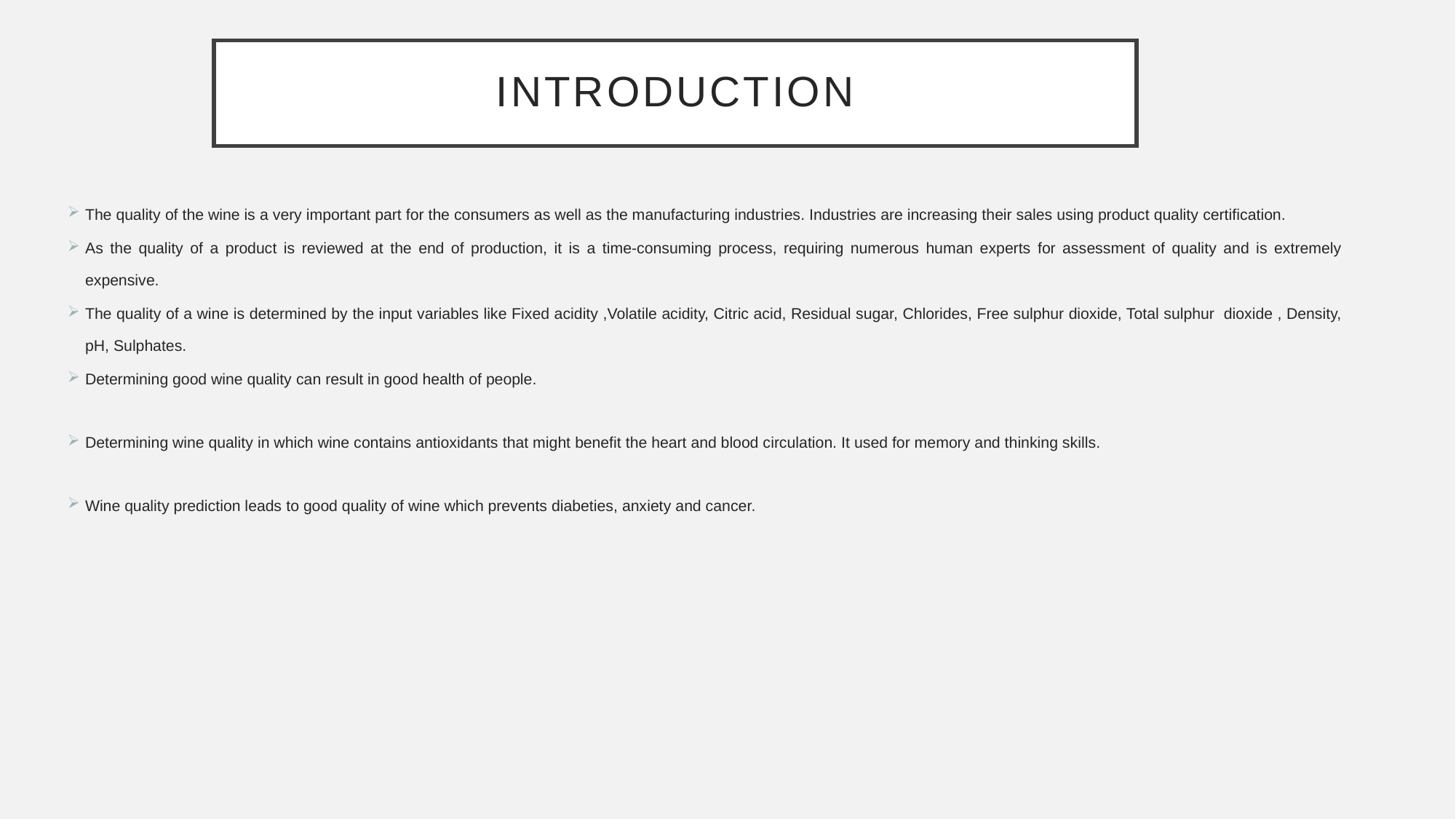

# INTRODUCTION
The quality of the wine is a very important part for the consumers as well as the manufacturing industries. Industries are increasing their sales using product quality certification.
As the quality of a product is reviewed at the end of production, it is a time-consuming process, requiring numerous human experts for assessment of quality and is extremely expensive.
The quality of a wine is determined by the input variables like Fixed acidity ,Volatile acidity, Citric acid, Residual sugar, Chlorides, Free sulphur dioxide, Total sulphur  dioxide , Density, pH, Sulphates.
Determining good wine quality can result in good health of people.

Determining wine quality in which wine contains antioxidants that might benefit the heart and blood circulation. It used for memory and thinking skills.

Wine quality prediction leads to good quality of wine which prevents diabeties, anxiety and cancer.